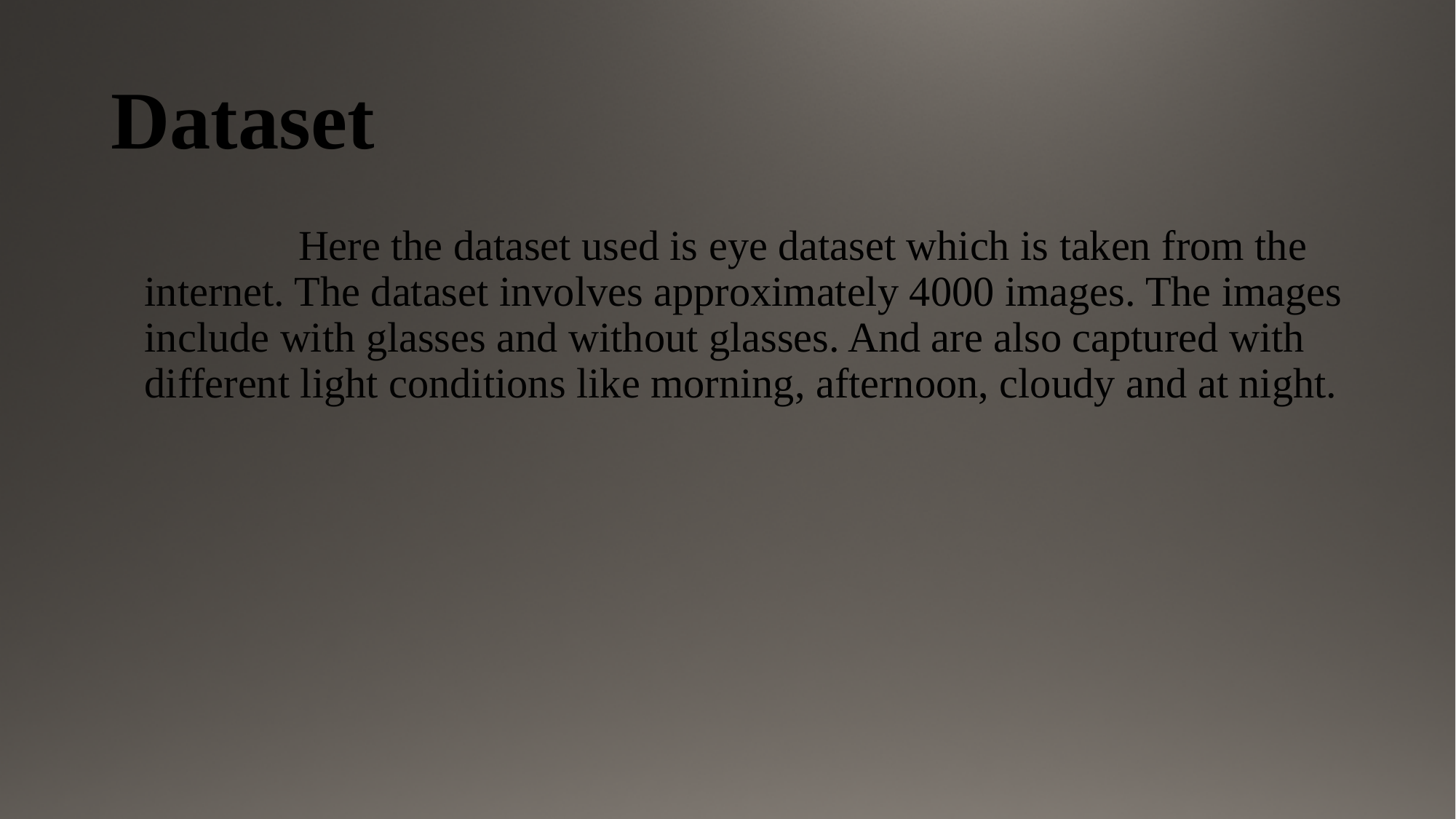

# Dataset
             Here the dataset used is eye dataset which is taken from the internet. The dataset involves approximately 4000 images. The images include with glasses and without glasses. And are also captured with different light conditions like morning, afternoon, cloudy and at night.